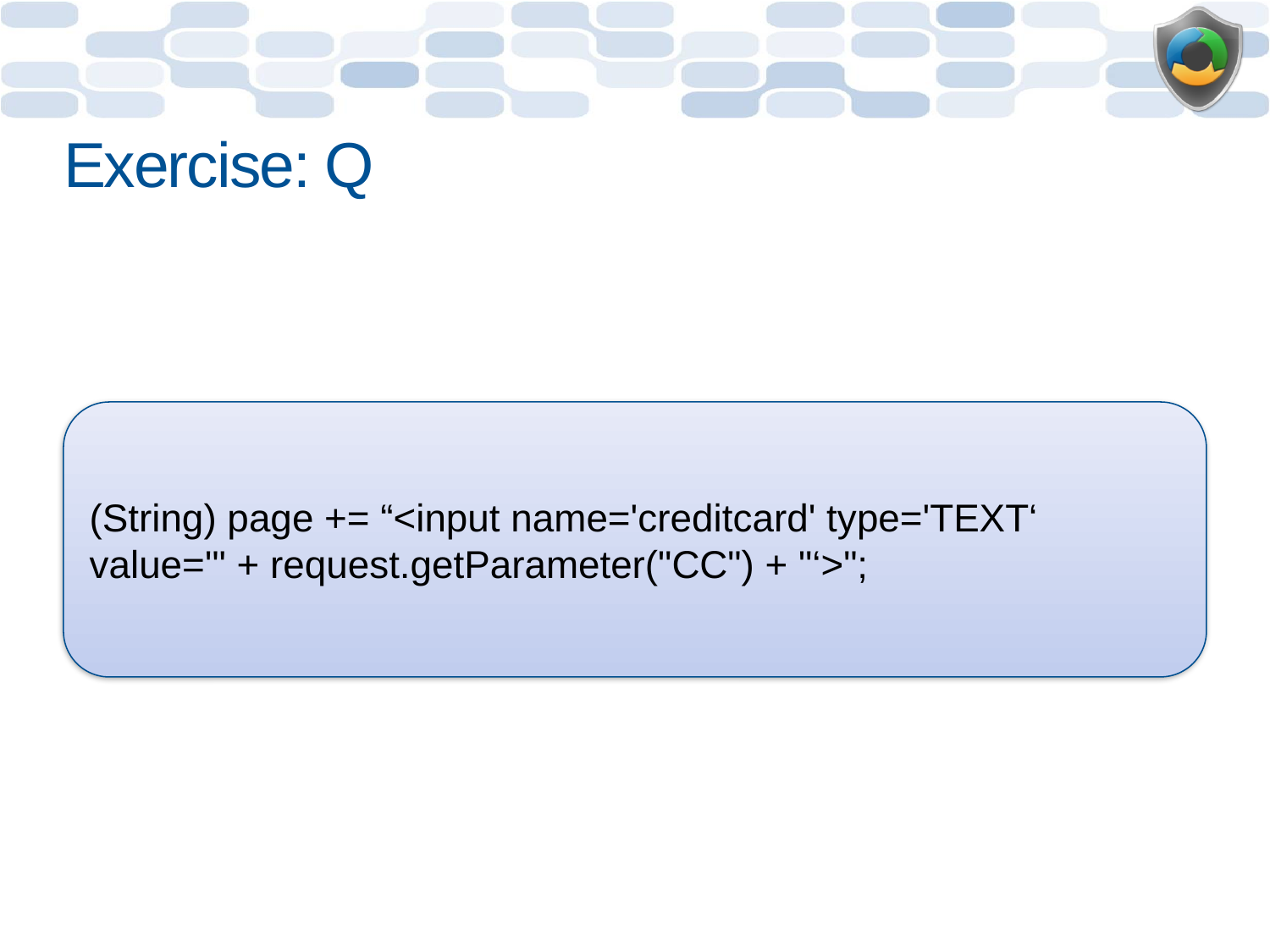

# Exercise: Q

(String) page += “<input name='creditcard' type='TEXT‘ value='" + request.getParameter("CC") + "‘>";